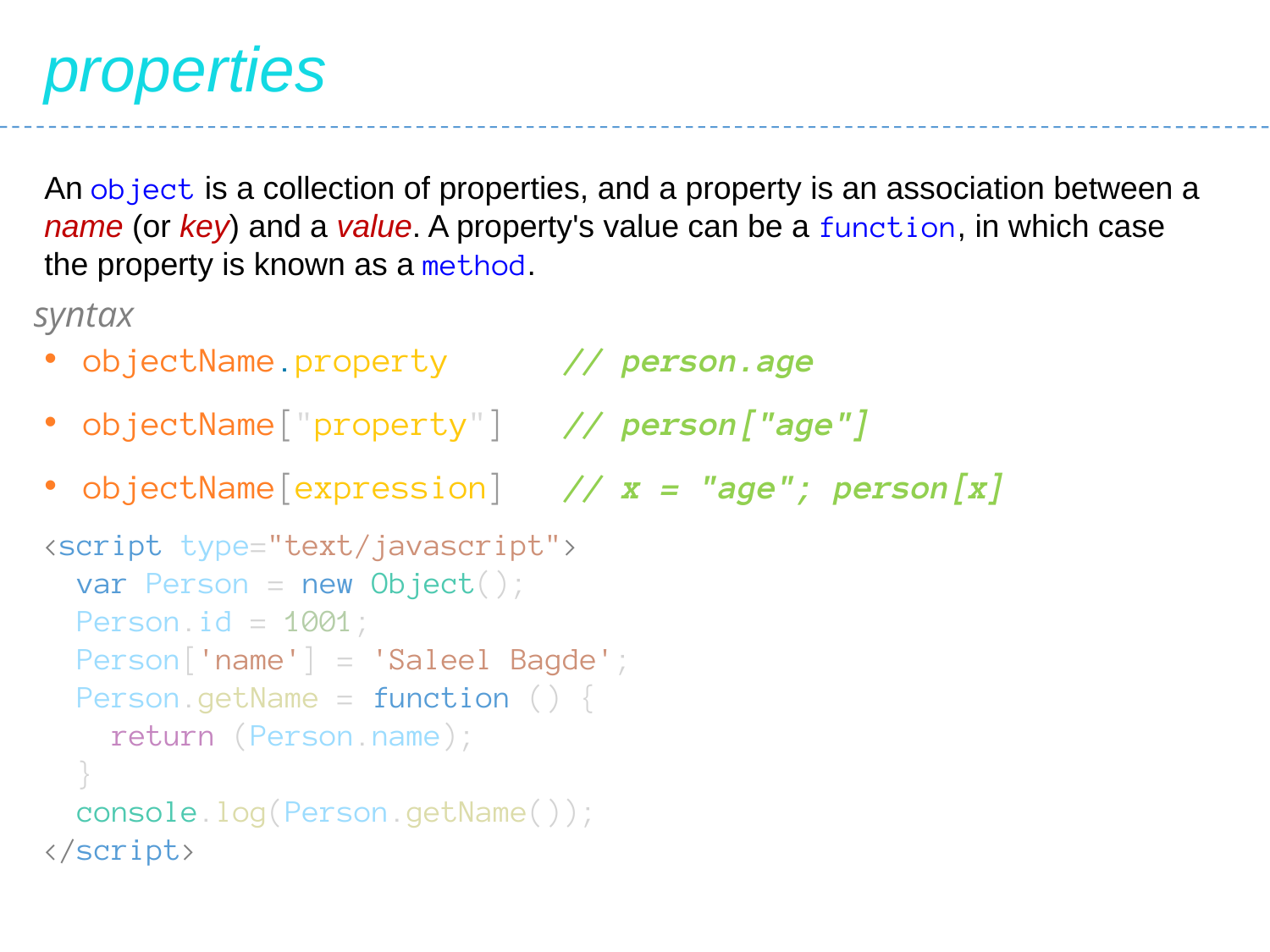

properties
An object is a collection of properties, and a property is an association between a name (or key) and a value. A property's value can be a function, in which case the property is known as a method.
syntax
objectName.property      // person.age
objectName["property"]   // person["age"]
objectName[expression]   // x = "age"; person[x]
<script type="text/javascript">
  var Person = new Object();
  Person.id = 1001;
  Person['name'] = 'Saleel Bagde';
  Person.getName = function () {
    return (Person.name);
  }
  console.log(Person.getName());
</script>